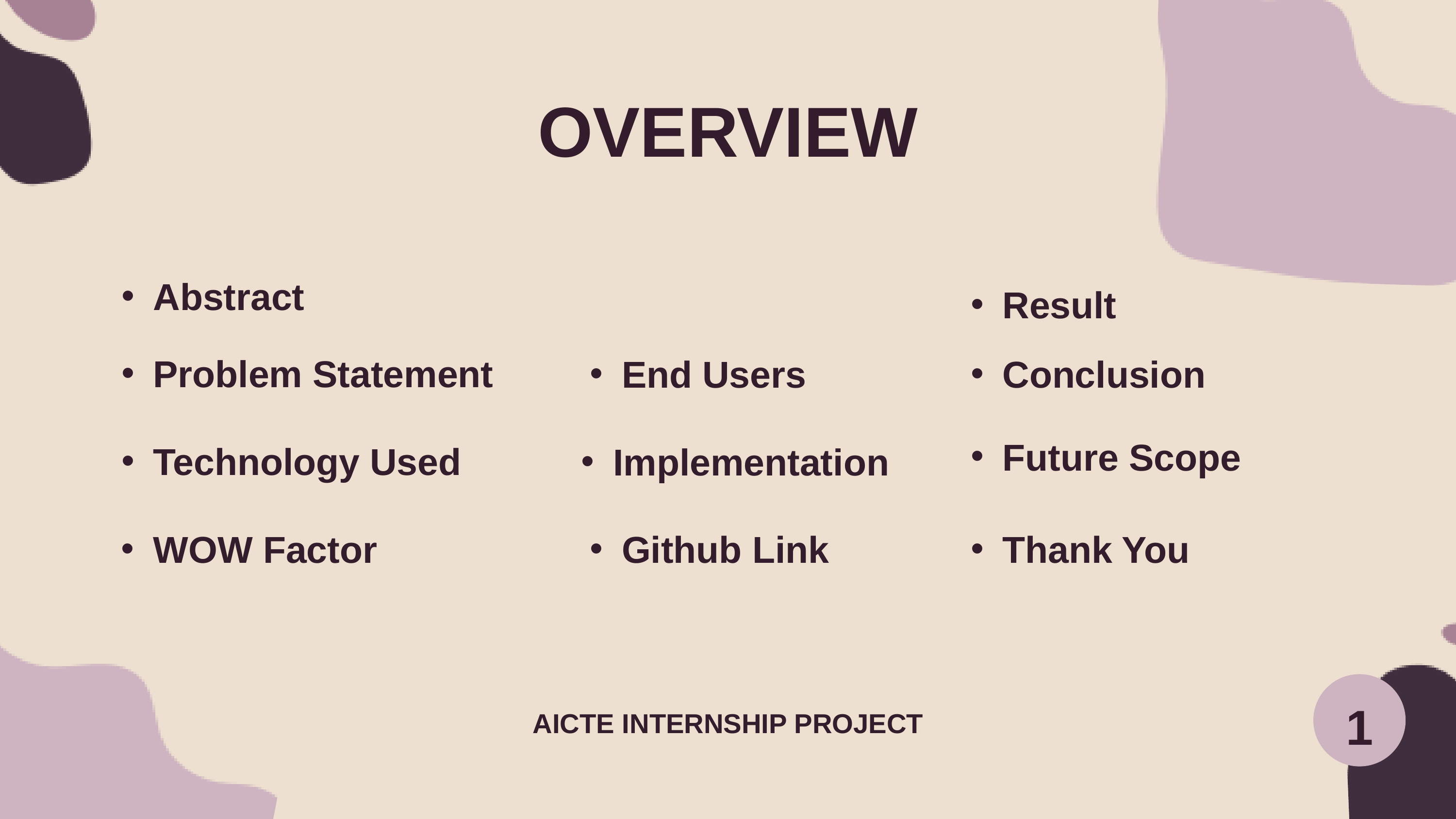

OVERVIEW
Abstract
Result
Problem Statement
End Users
Conclusion
Future Scope
Technology Used
Implementation
WOW Factor
Github Link
Thank You

1
AICTE INTERNSHIP PROJECT